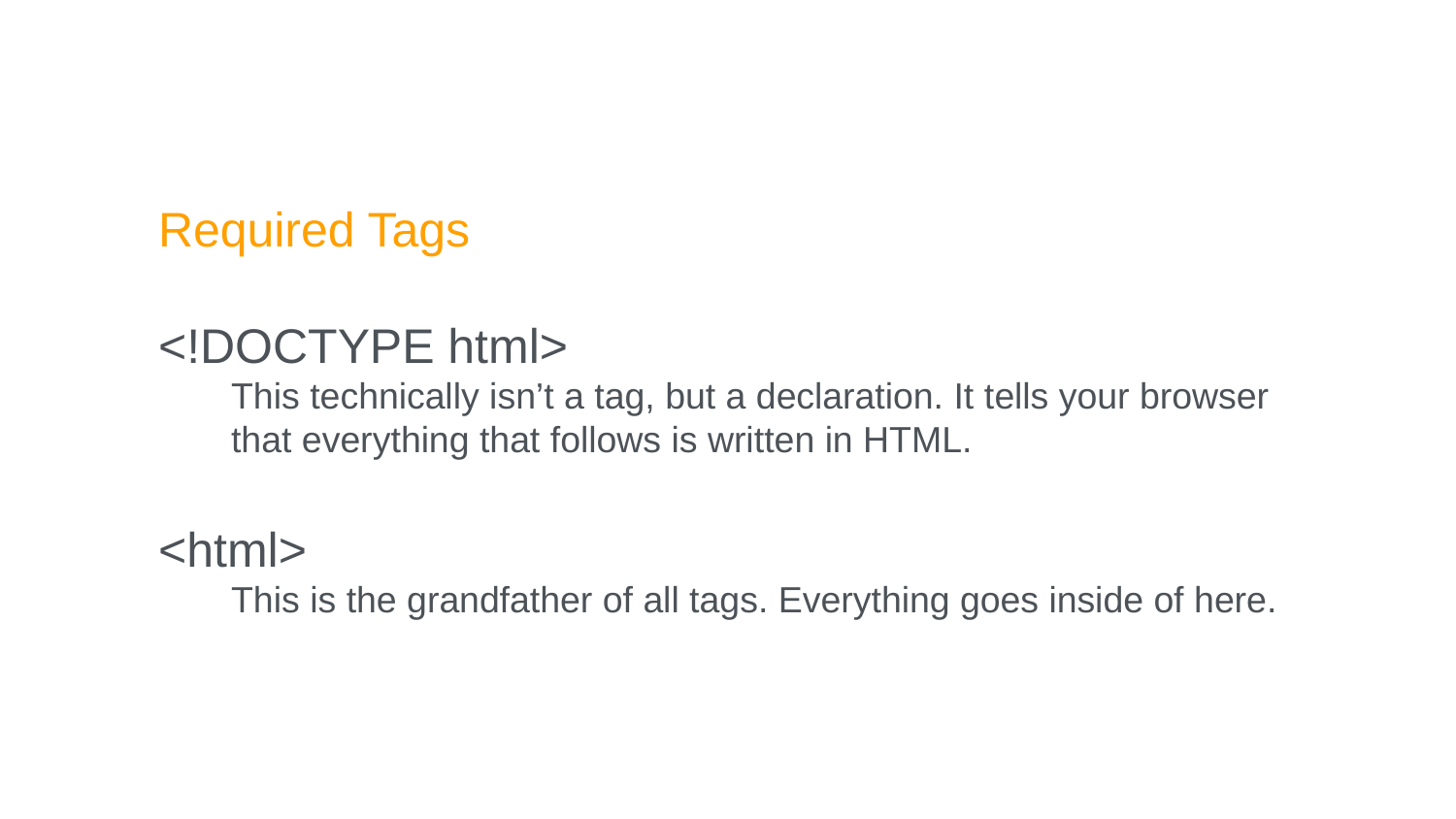

Required Tags

<!DOCTYPE html>
This technically isn’t a tag, but a declaration. It tells your browser that everything that follows is written in HTML.

<html>
This is the grandfather of all tags. Everything goes inside of here.